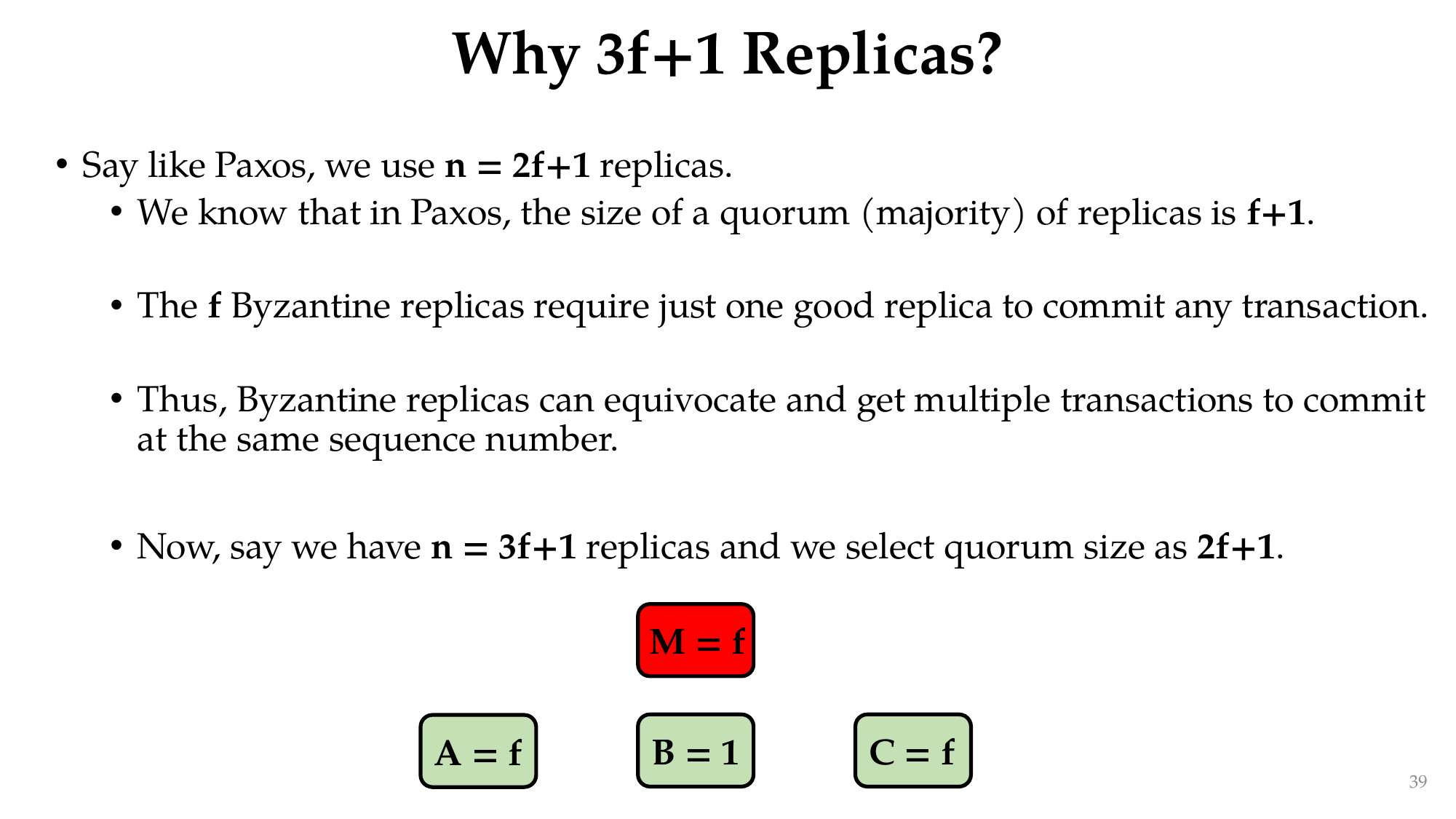

# Why 3f+1 Replicas?
Say like Paxos, we use n = 2f+1 replicas.
We know that in Paxos, the size of a quorum (majority) of replicas is f+1.

The f Byzantine replicas require just one good replica to commit any transaction.

Thus, Byzantine replicas can equivocate and get multiple transactions to commit at the same sequence number.

Now, say we have n = 3f+1 replicas and we select quorum size as 2f+1.

M = f

B = 1

C = f

A = f
39